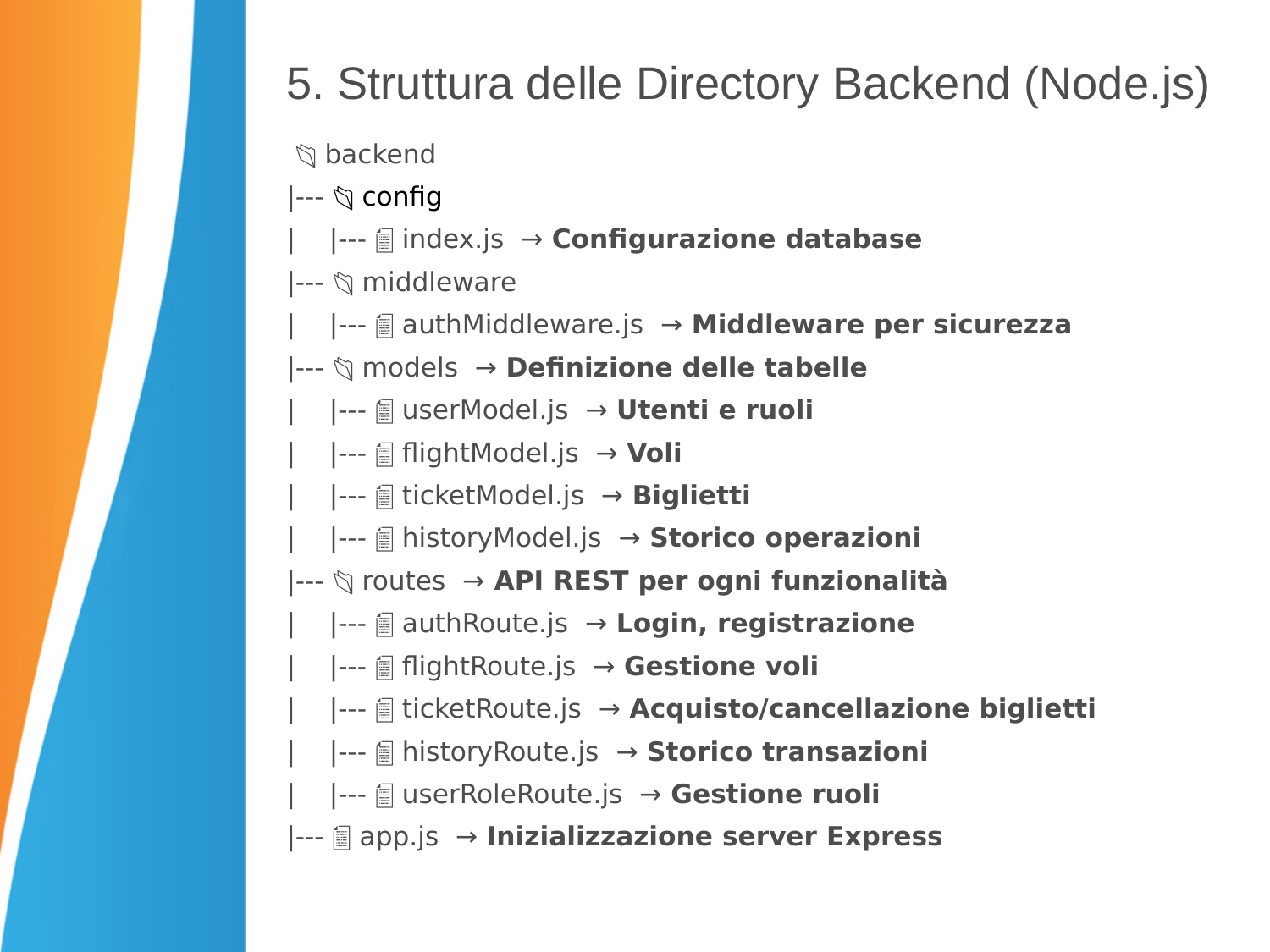

# 5. Struttura delle Directory Backend (Node.js)
 📂 backend
|--- 📂 config
|    |--- 📄 index.js  → Configurazione database
|--- 📂 middleware
|    |--- 📄 authMiddleware.js  → Middleware per sicurezza
|--- 📂 models  → Definizione delle tabelle
|    |--- 📄 userModel.js  → Utenti e ruoli
|    |--- 📄 flightModel.js  → Voli
|    |--- 📄 ticketModel.js  → Biglietti
|    |--- 📄 historyModel.js  → Storico operazioni
|--- 📂 routes  → API REST per ogni funzionalità
|    |--- 📄 authRoute.js  → Login, registrazione
|    |--- 📄 flightRoute.js  → Gestione voli
|    |--- 📄 ticketRoute.js  → Acquisto/cancellazione biglietti
|    |--- 📄 historyRoute.js  → Storico transazioni
|    |--- 📄 userRoleRoute.js  → Gestione ruoli
|--- 📄 app.js  → Inizializzazione server Express